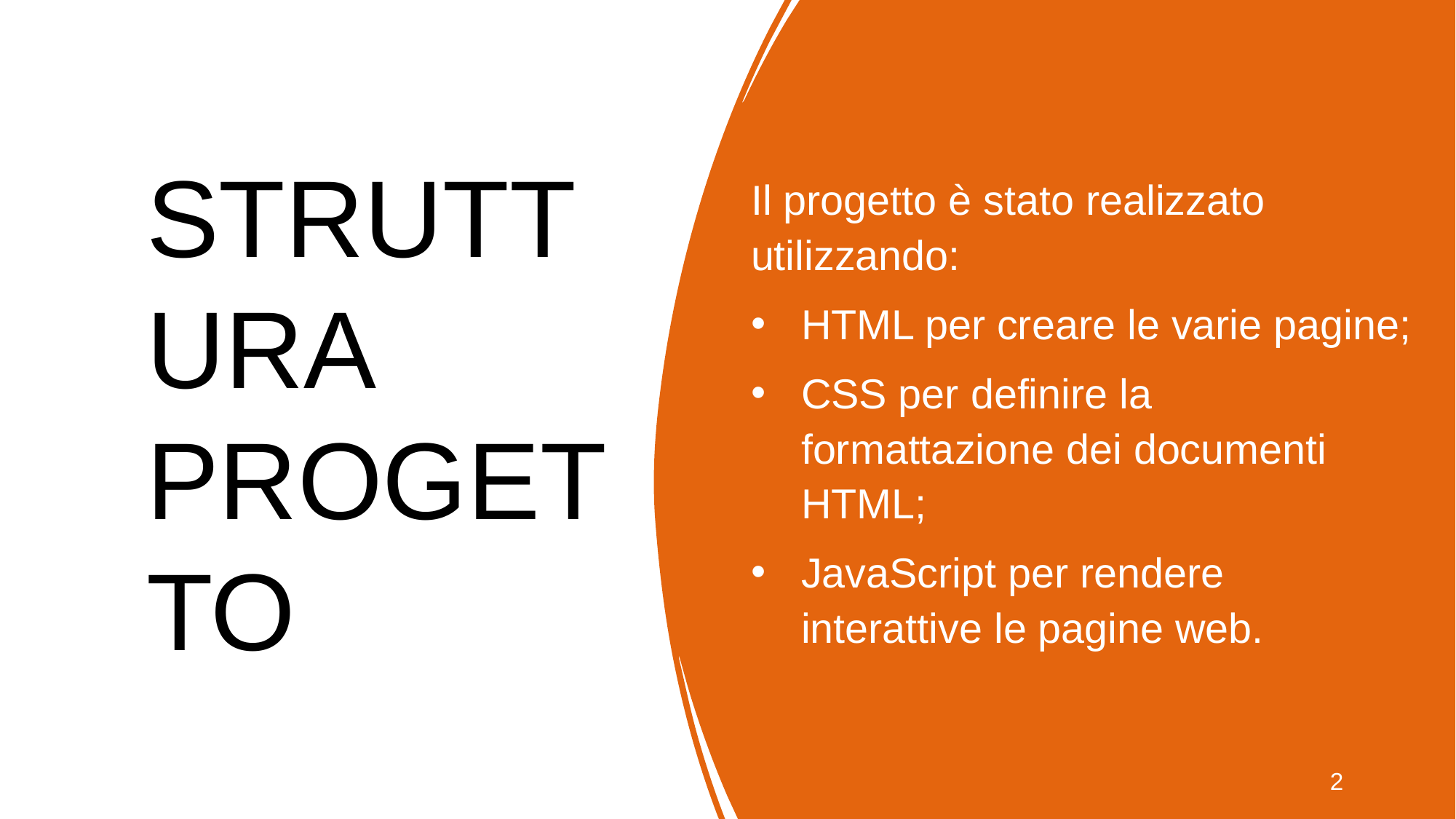

# STRUTTURA PROGETTO
Il progetto è stato realizzato utilizzando:
HTML per creare le varie pagine;
CSS per definire la formattazione dei documenti HTML;
JavaScript per rendere interattive le pagine web.
2